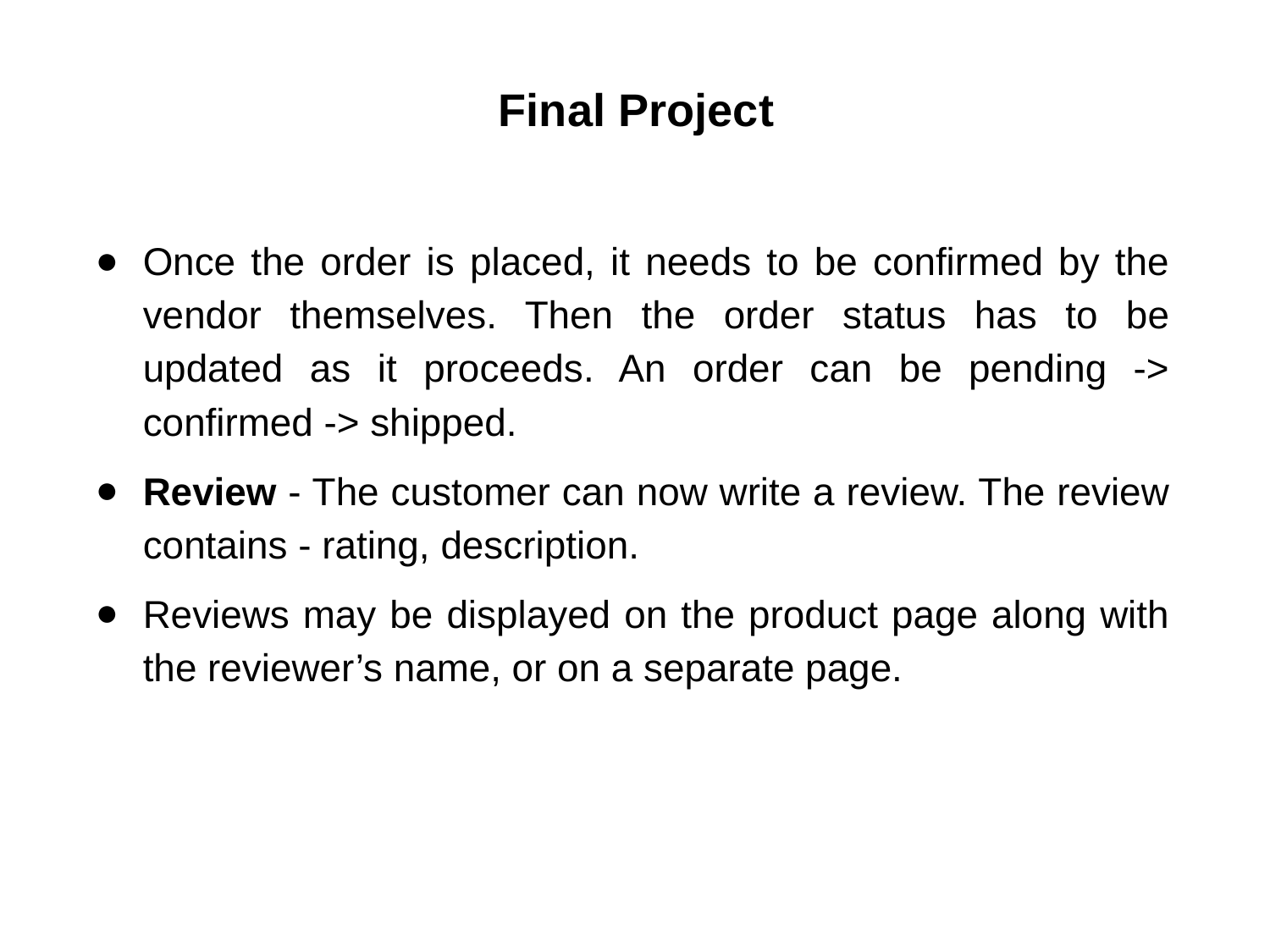

# Final Project
Once the order is placed, it needs to be confirmed by the vendor themselves. Then the order status has to be updated as it proceeds. An order can be pending -> confirmed -> shipped.
Review - The customer can now write a review. The review contains - rating, description.
Reviews may be displayed on the product page along with the reviewer’s name, or on a separate page.